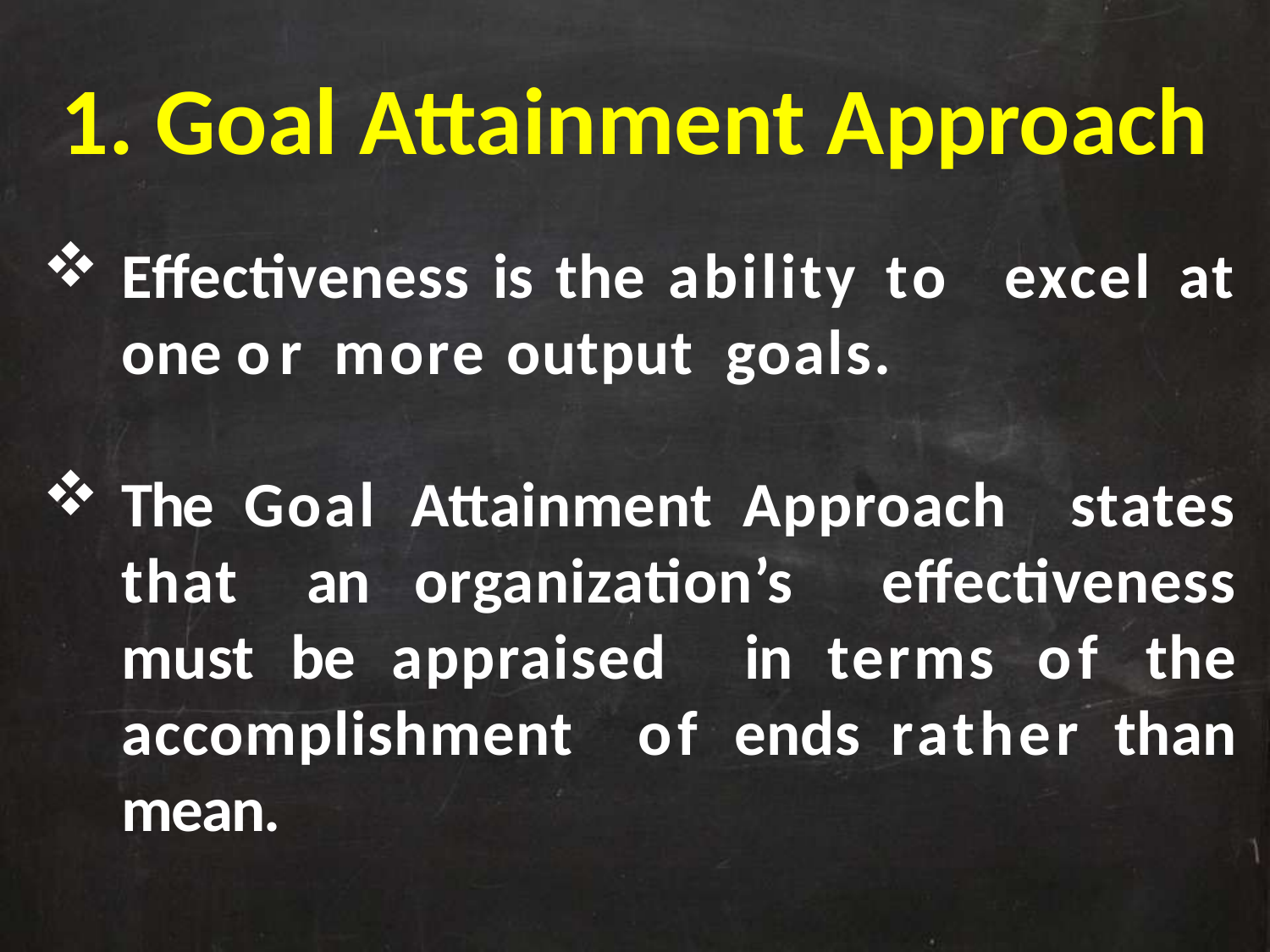

1. Goal Attainment Approach
Effectiveness is the ability to  excel at one or more output  goals.

The Goal Attainment Approach  states that an organization’s  effectiveness must be appraised  in terms of the accomplishment  of ends rather than mean.